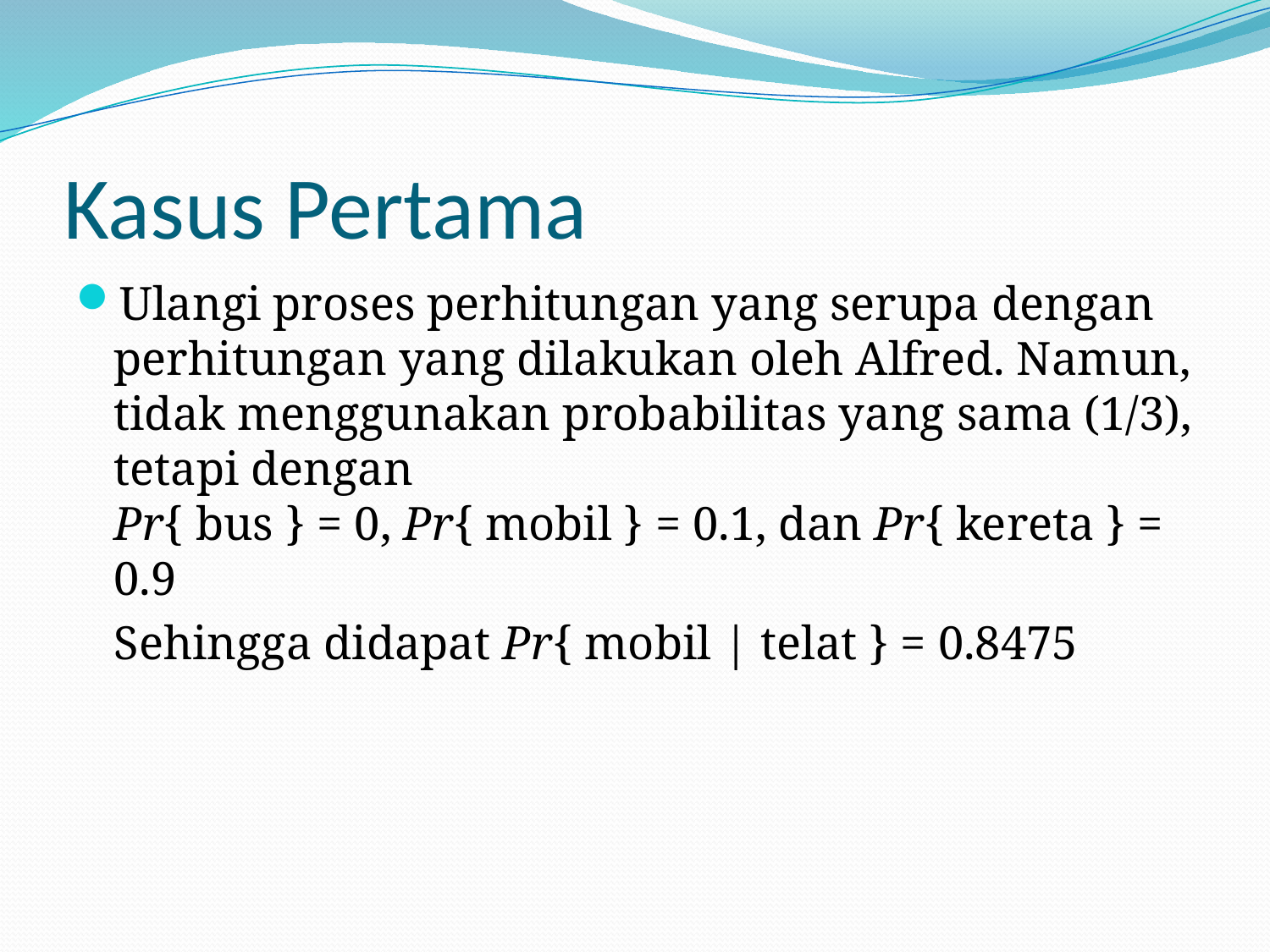

# Kasus Pertama
Ulangi proses perhitungan yang serupa dengan perhitungan yang dilakukan oleh Alfred. Namun, tidak menggunakan probabilitas yang sama (1/3), tetapi dengan
Pr{ bus } = 0, Pr{ mobil } = 0.1, dan Pr{ kereta } = 0.9
	Sehingga didapat Pr{ mobil | telat } = 0.8475